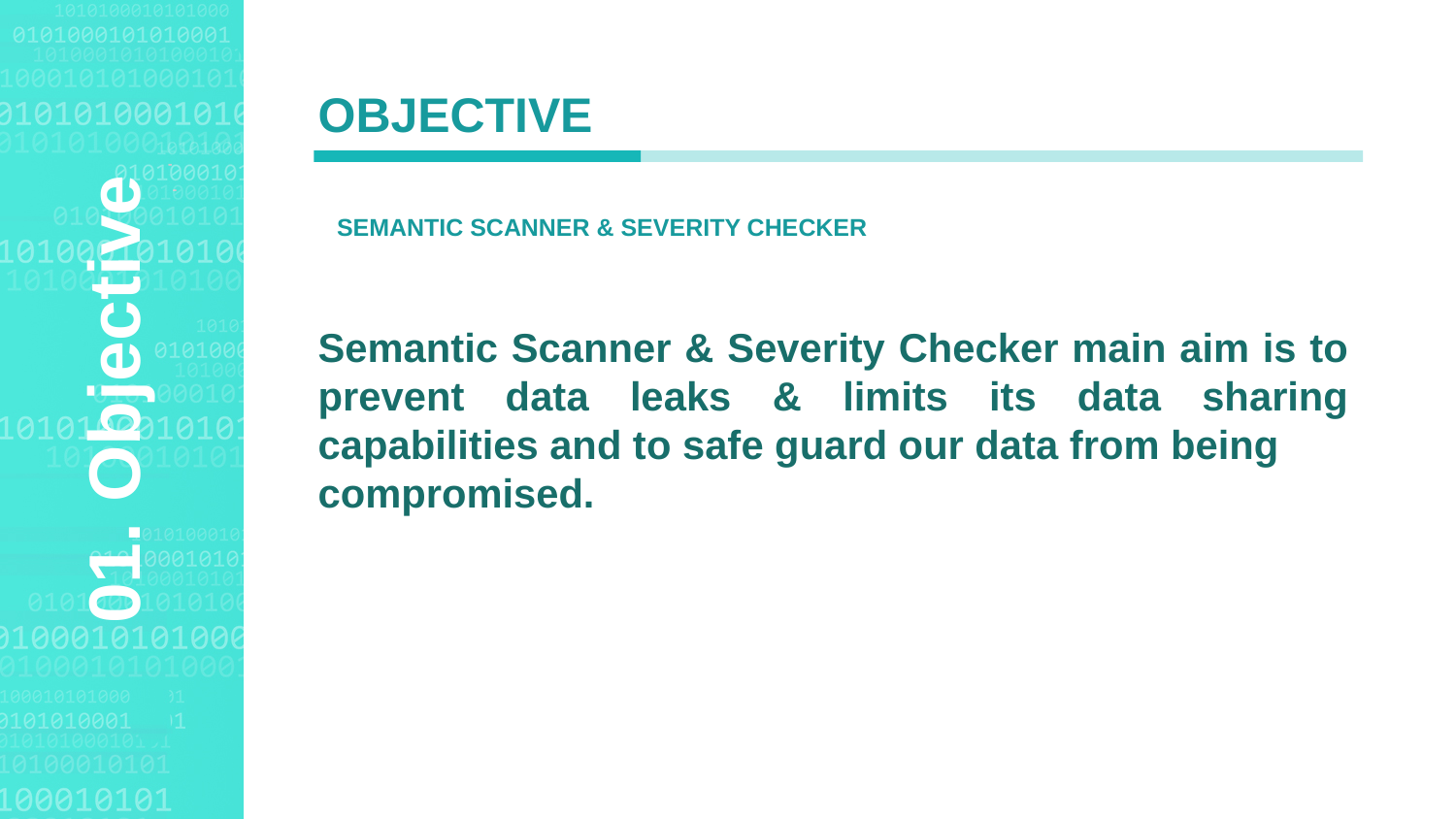

Agenda Style
OBJECTIVE
            SEMANTIC SCANNER & SEVERITY CHECKER

Semantic Scanner & Severity Checker main aim is to prevent data leaks & limits its data sharing capabilities and to safe guard our data from being
compromised.

 01. Objective